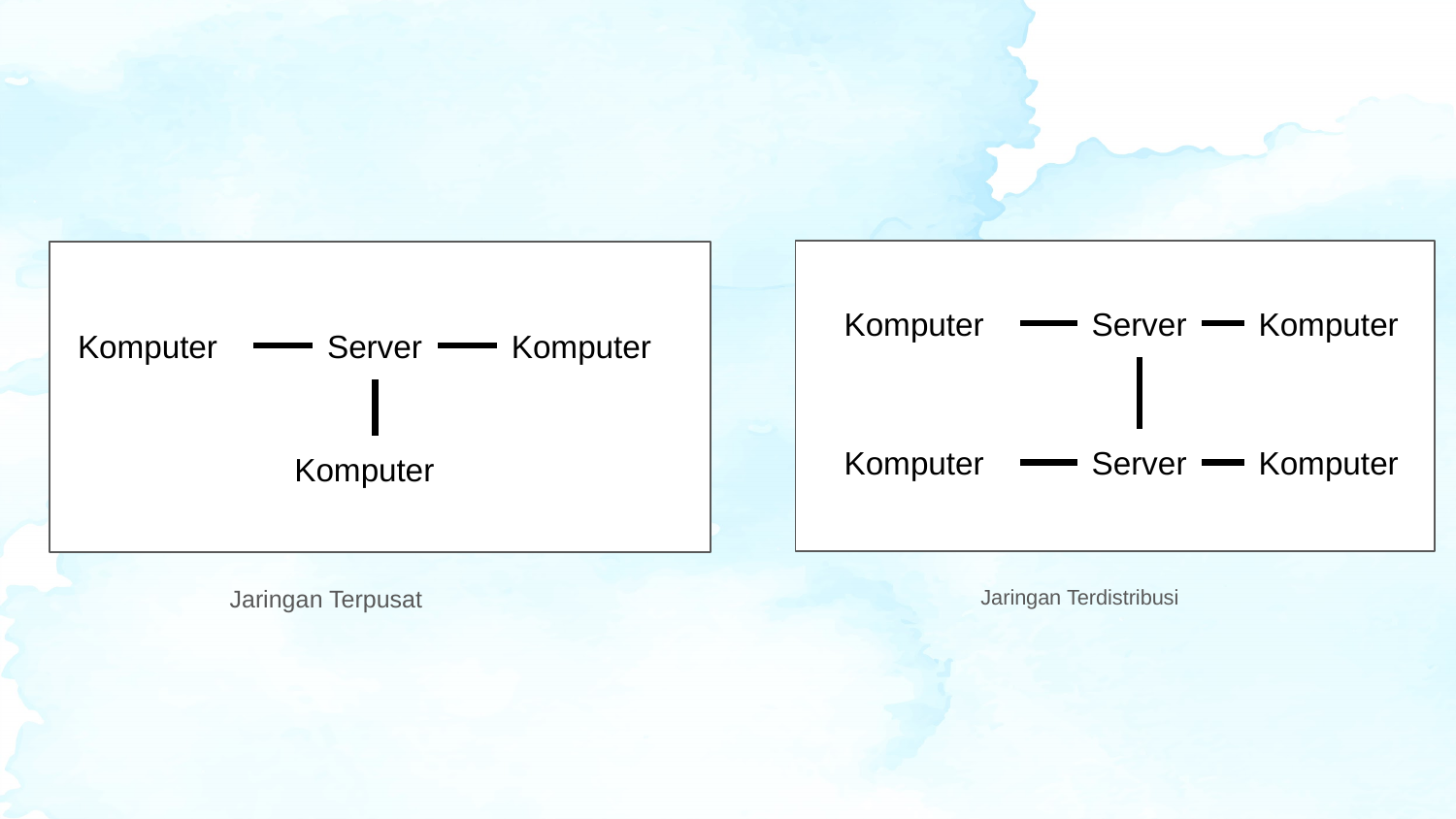

Server
Komputer
Komputer
Server
Komputer
Komputer

Komputer
Server
Komputer
Komputer
Jaringan Terpusat
Jaringan Terdistribusi